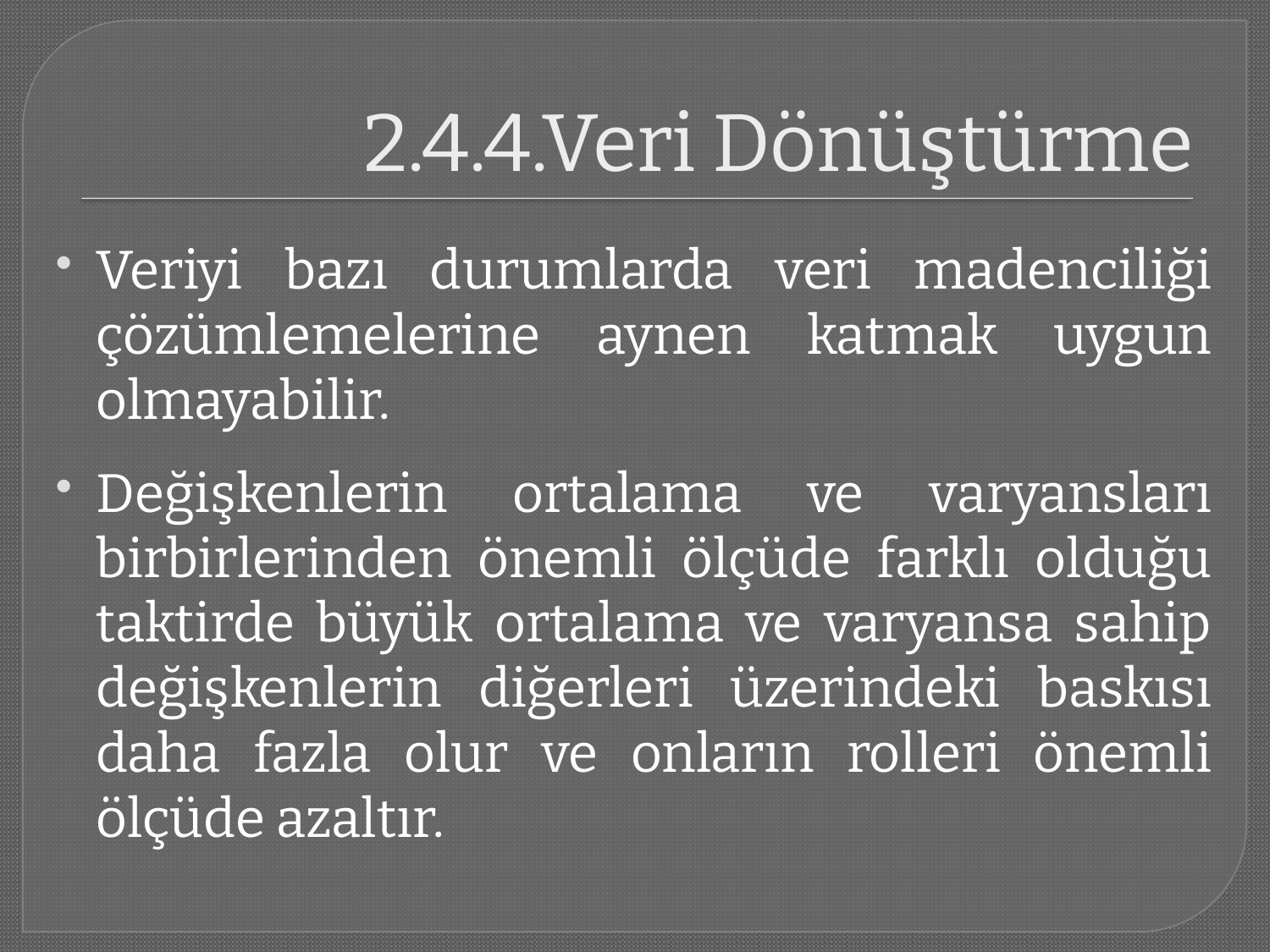

# 2.4.4.Veri Dönüştürme
Veriyi bazı durumlarda veri madenciliği çözümlemelerine aynen katmak uygun olmayabilir.

Değişkenlerin ortalama ve varyansları birbirlerinden önemli ölçüde farklı olduğu taktirde büyük ortalama ve varyansa sahip değişkenlerin diğerleri üzerindeki baskısı daha fazla olur ve onların rolleri önemli ölçüde azaltır.